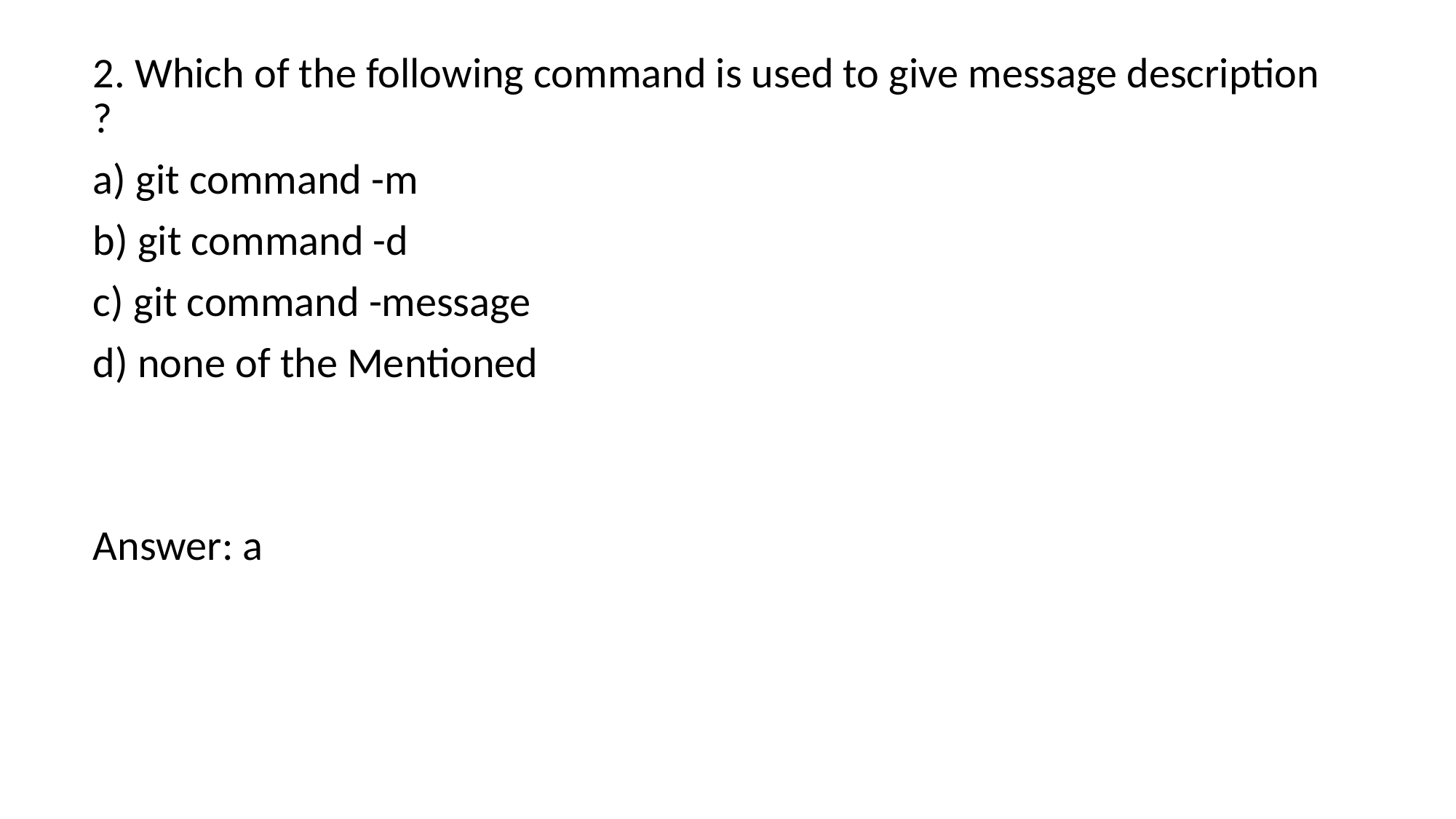

2. Which of the following command is used to give message description ?
a) git command -m
b) git command -d
c) git command -message
d) none of the Mentioned

Answer: a